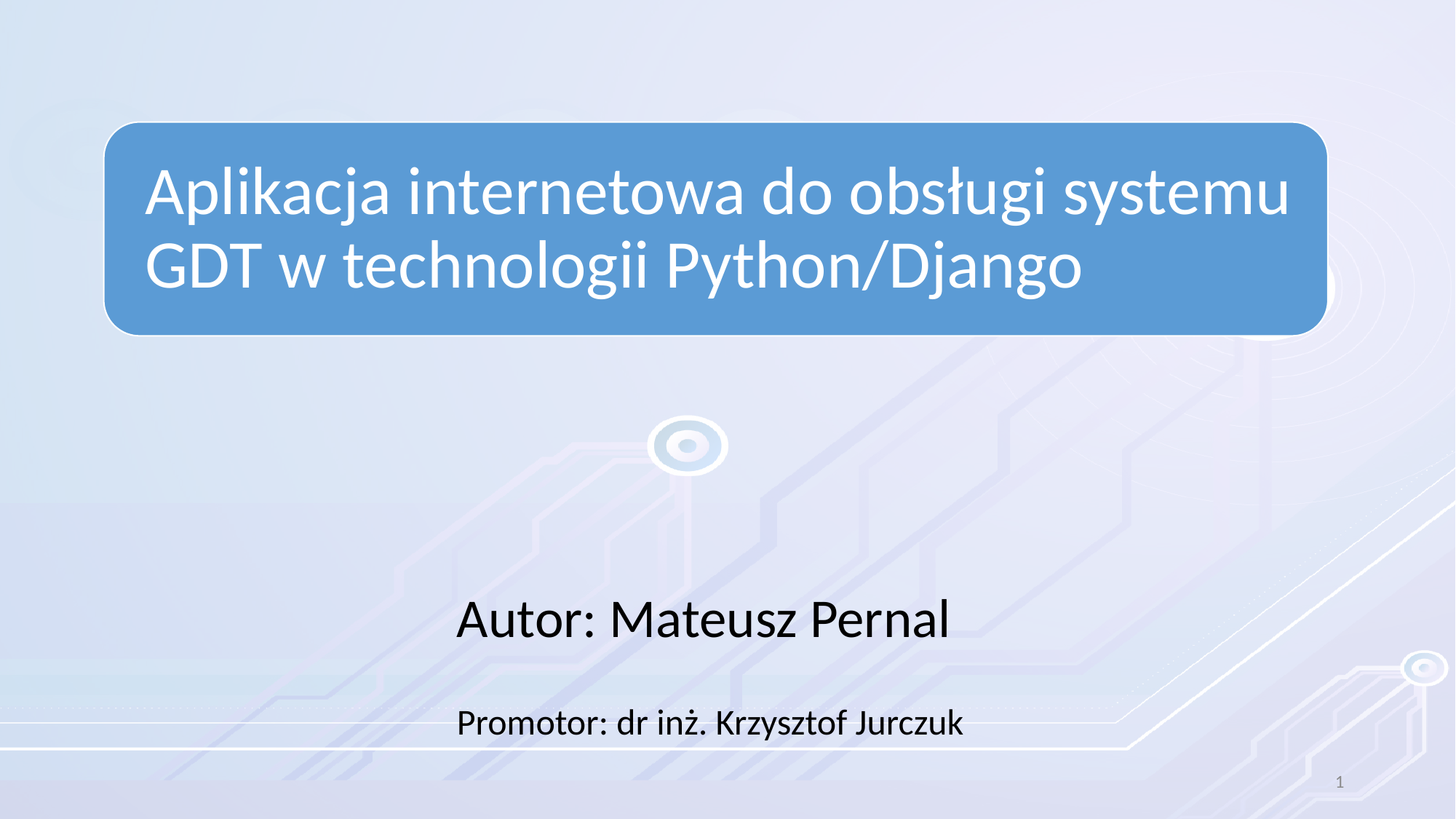

Aplikacja internetowa do obsługi systemu GDT w technologii Python/Django

Autor: Mateusz Pernal
Promotor: dr inż. Krzysztof Jurczuk
1